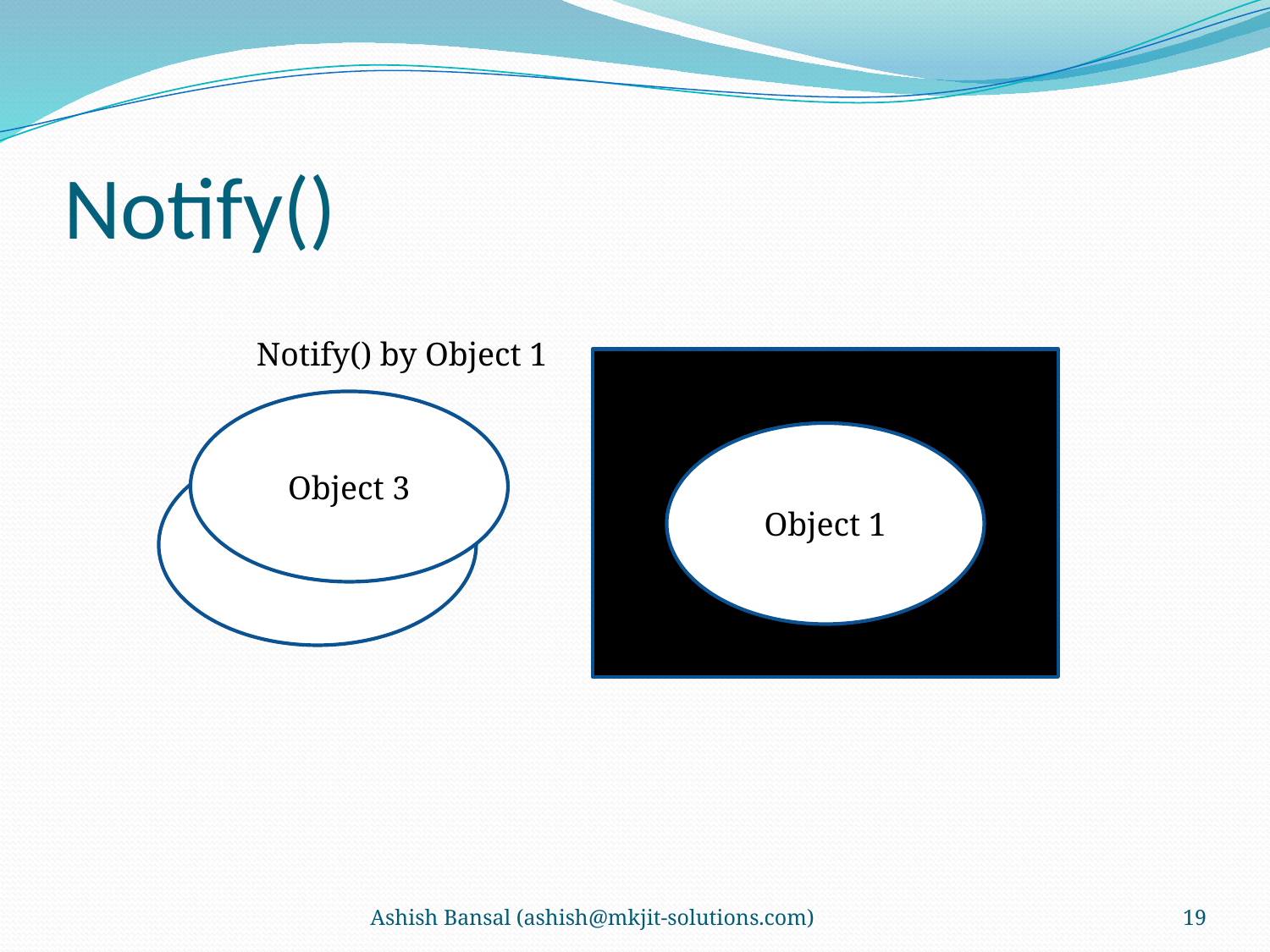

# Notify()

Notify() by Object 1

Object 3
Object 1
Object 2
Ashish Bansal (ashish@mkjit-solutions.com)
19